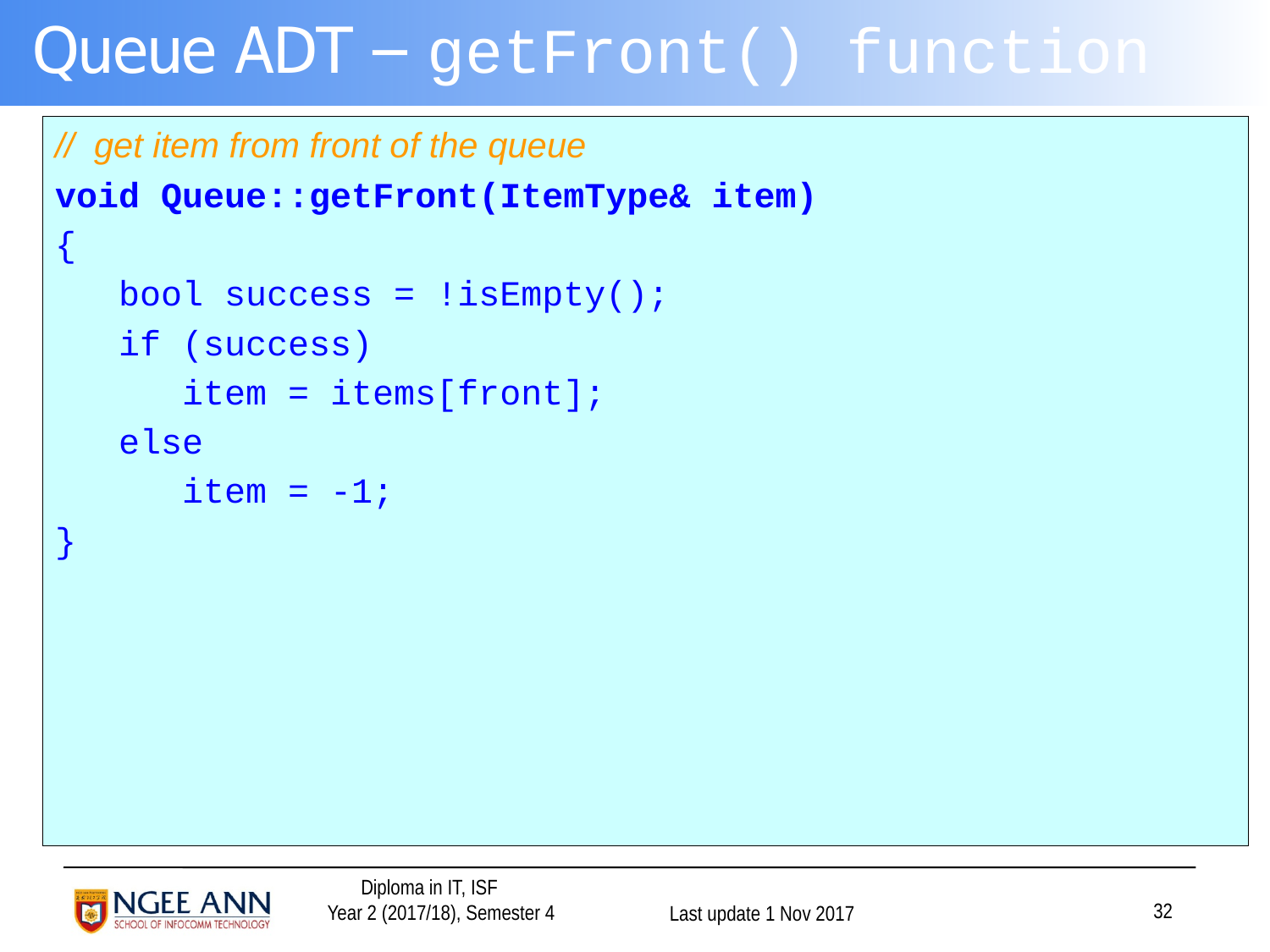

# Queue ADT – getFront() function
//  get item from front of the queue
void Queue::getFront(ItemType& item)
{
   bool success = !isEmpty();
   if (success)
      item = items[front];
   else
      item = -1;
}